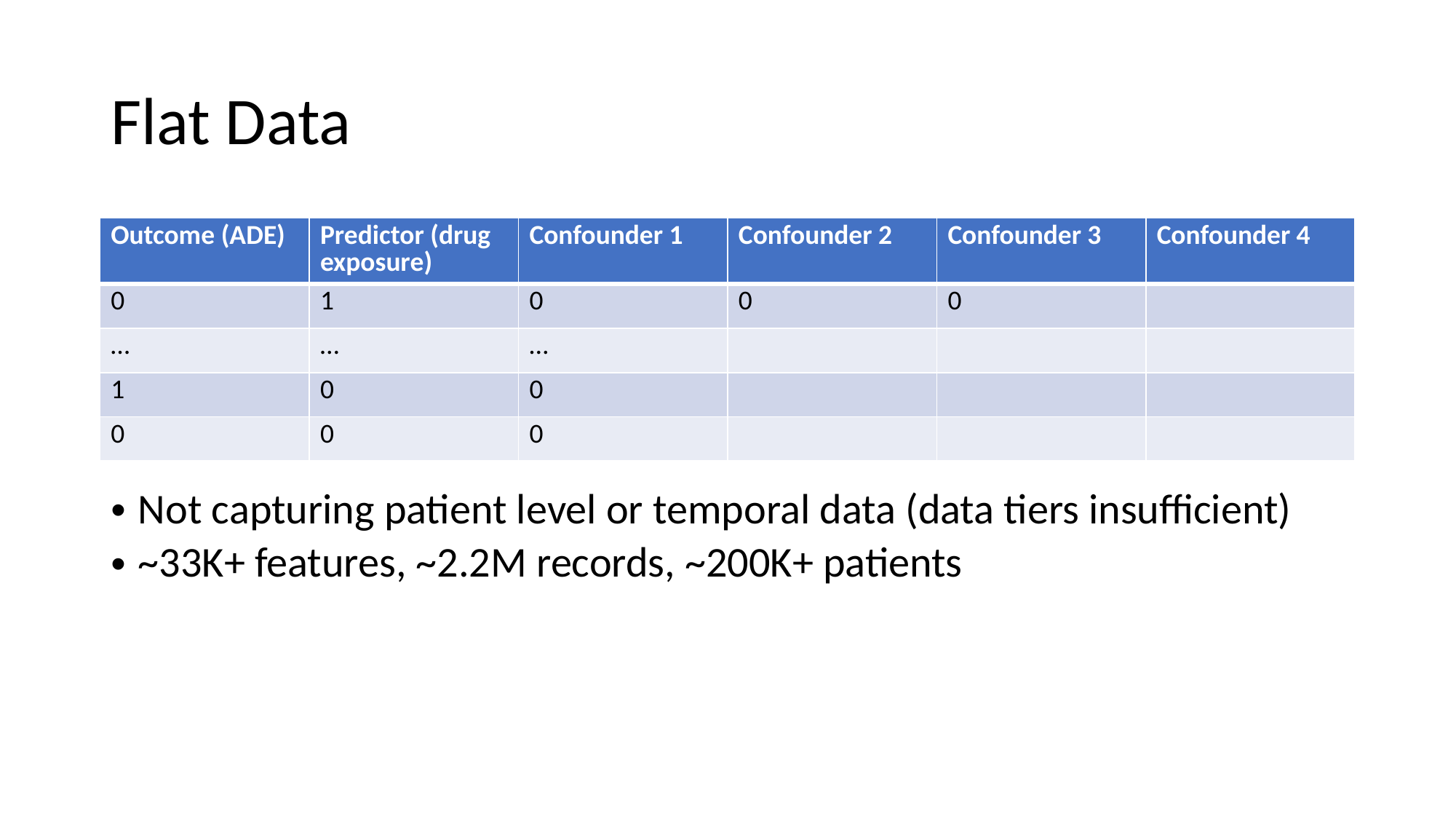

# Flat Data
| Outcome (ADE) | Predictor (drug exposure) | Confounder 1 | Confounder 2 | Confounder 3 | Confounder 4 |
| --- | --- | --- | --- | --- | --- |
| 0 | 1 | 0 | 0 | 0 |  |
| … | … | … |  |  |  |
| 1 | 0 | 0 |  |  |  |
| 0 | 0 | 0 |  |  |  |
Not capturing patient level or temporal data (data tiers insufficient)
~33K+ features, ~2.2M records, ~200K+ patients